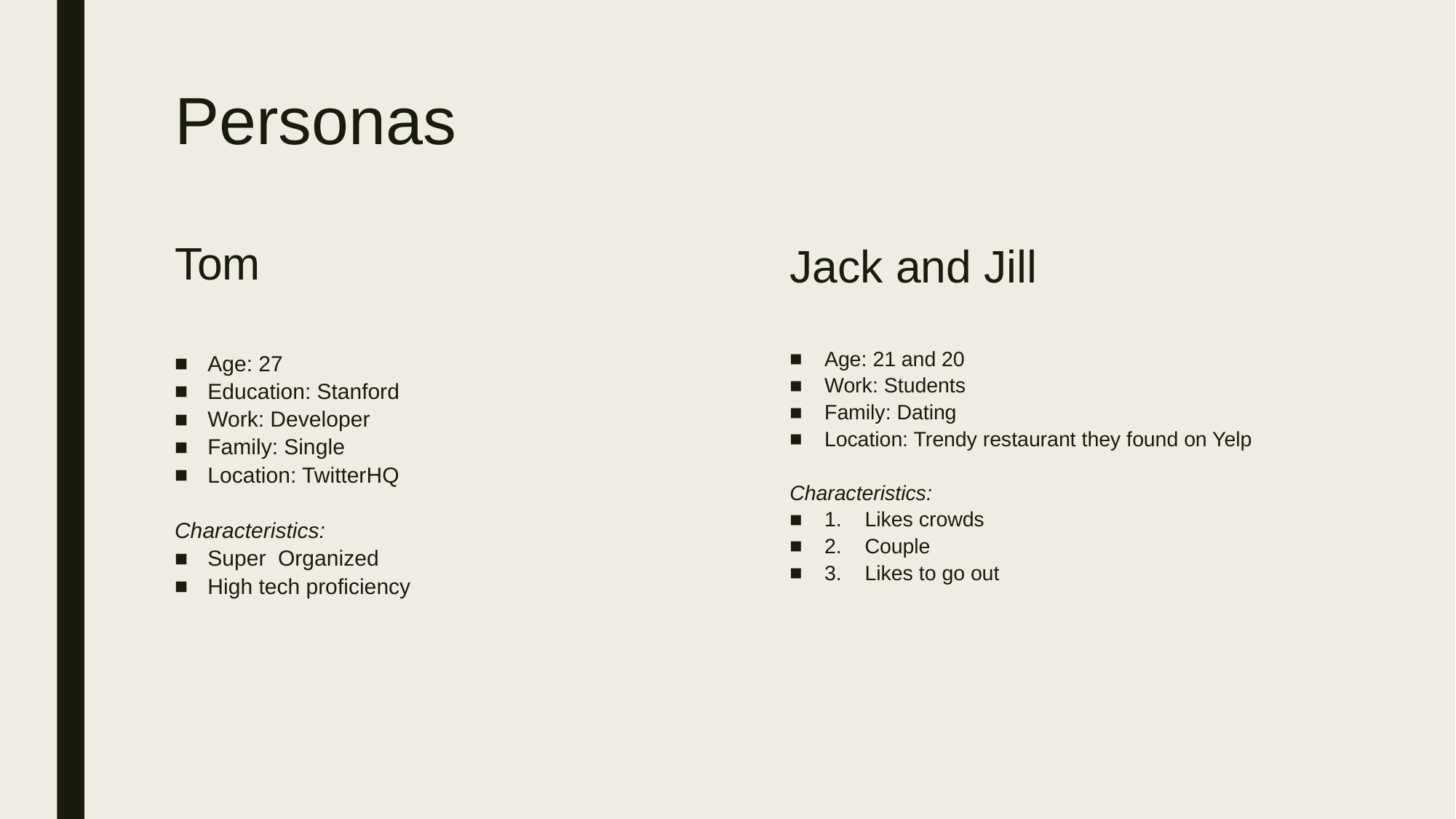

# Personas
Tom
Jack and Jill

Age: 21 and 20
Work: Students
Family: Dating
Location: Trendy restaurant they found on Yelp

Characteristics:
1.    Likes crowds
2.    Couple
3.    Likes to go out

Age: 27
Education: Stanford
Work: Developer
Family: Single
Location: TwitterHQ

Characteristics:
Super  Organized
High tech proficiency